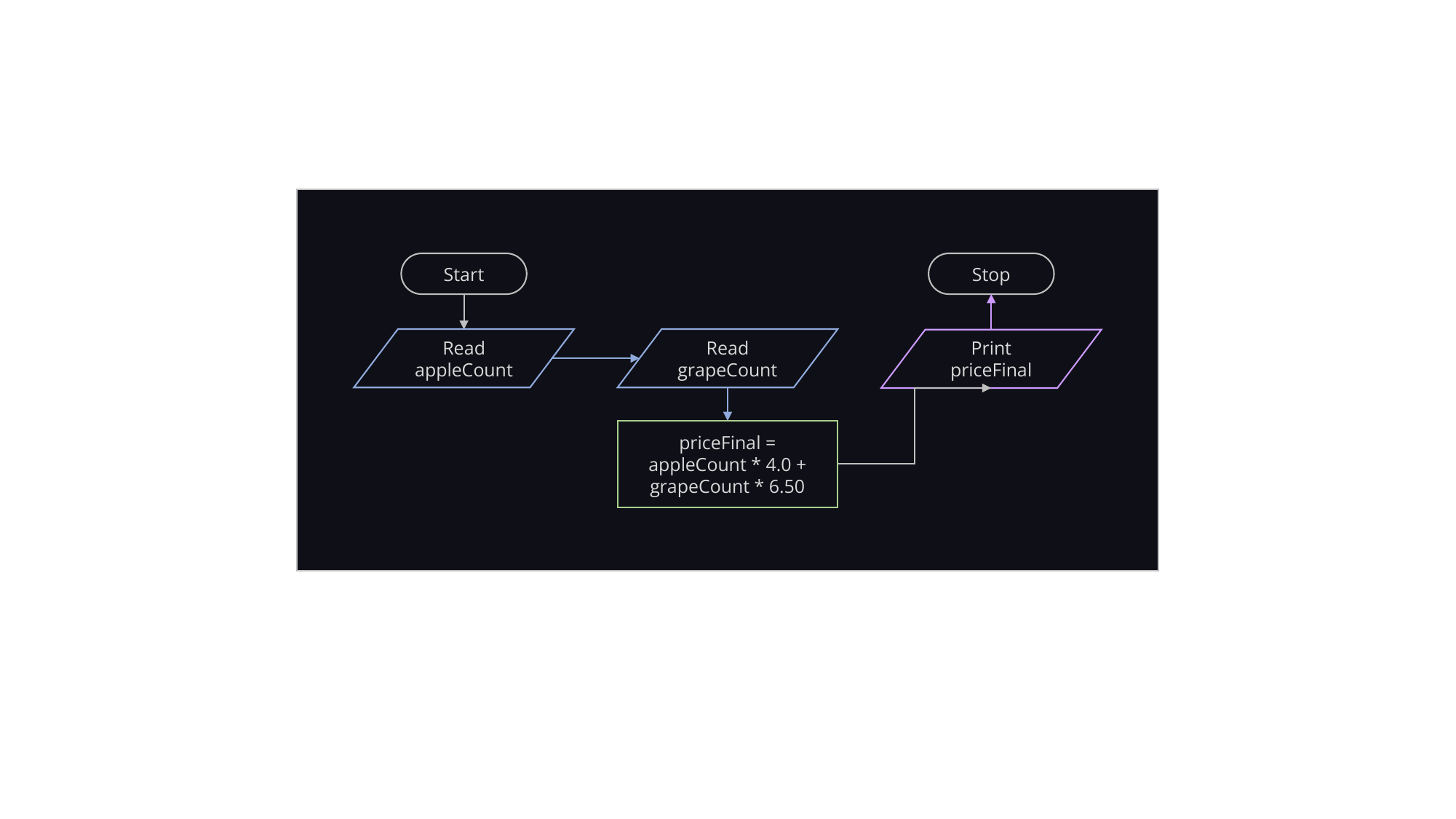

Start
Stop
Read appleCount
Read grapeCount
Print priceFinal
priceFinal = appleCount * 4.0 + grapeCount * 6.50